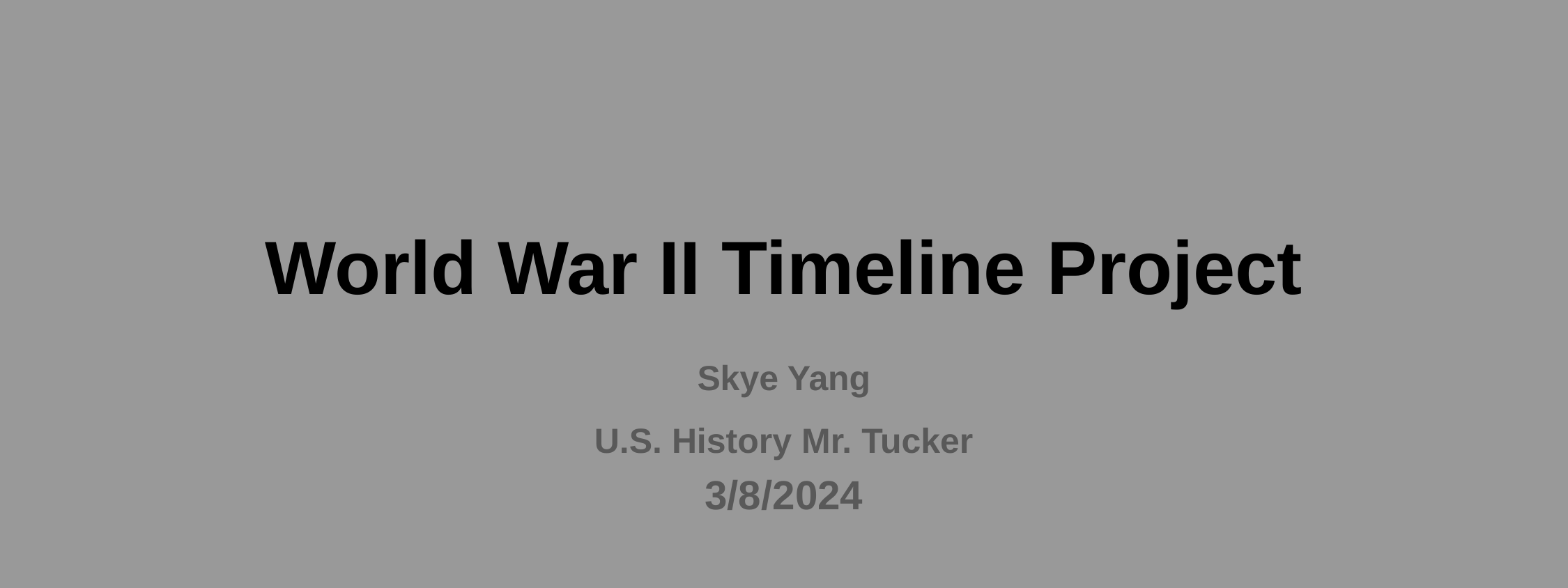

# World War II Timeline Project
Skye Yang
U.S. History Mr. Tucker
3/8/2024